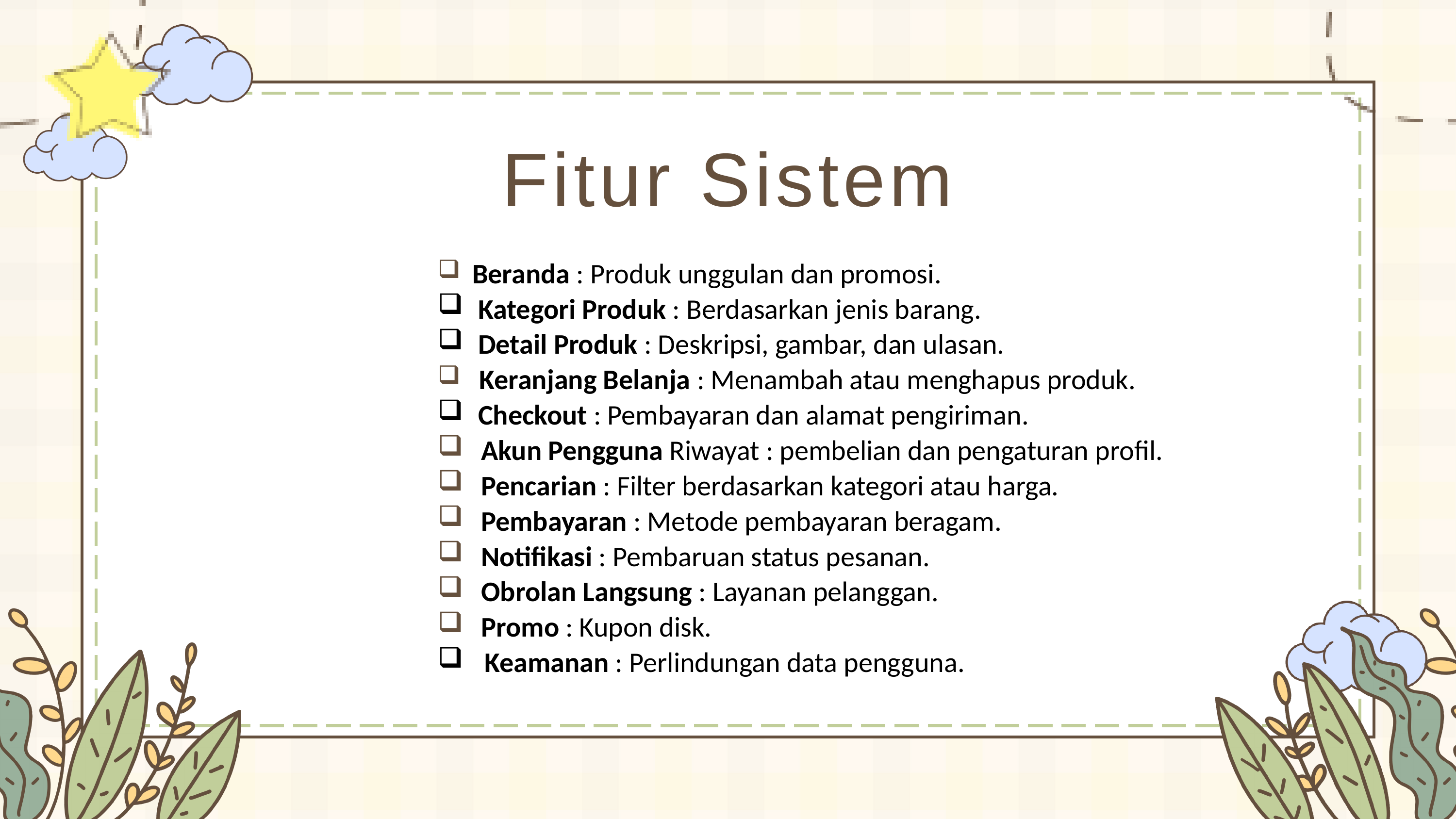

Fitur Sistem
 Beranda : Produk unggulan dan promosi.
  Kategori Produk : Berdasarkan jenis barang.
  Detail Produk : Deskripsi, gambar, dan ulasan.
  Keranjang Belanja : Menambah atau menghapus produk.
  Checkout : Pembayaran dan alamat pengiriman.
  Akun Pengguna Riwayat : pembelian dan pengaturan profil.
  Pencarian : Filter berdasarkan kategori atau harga.
  Pembayaran : Metode pembayaran beragam.
  Notifikasi : Pembaruan status pesanan.
  Obrolan Langsung : Layanan pelanggan.
  Promo : Kupon disk.
   Keamanan : Perlindungan data pengguna.